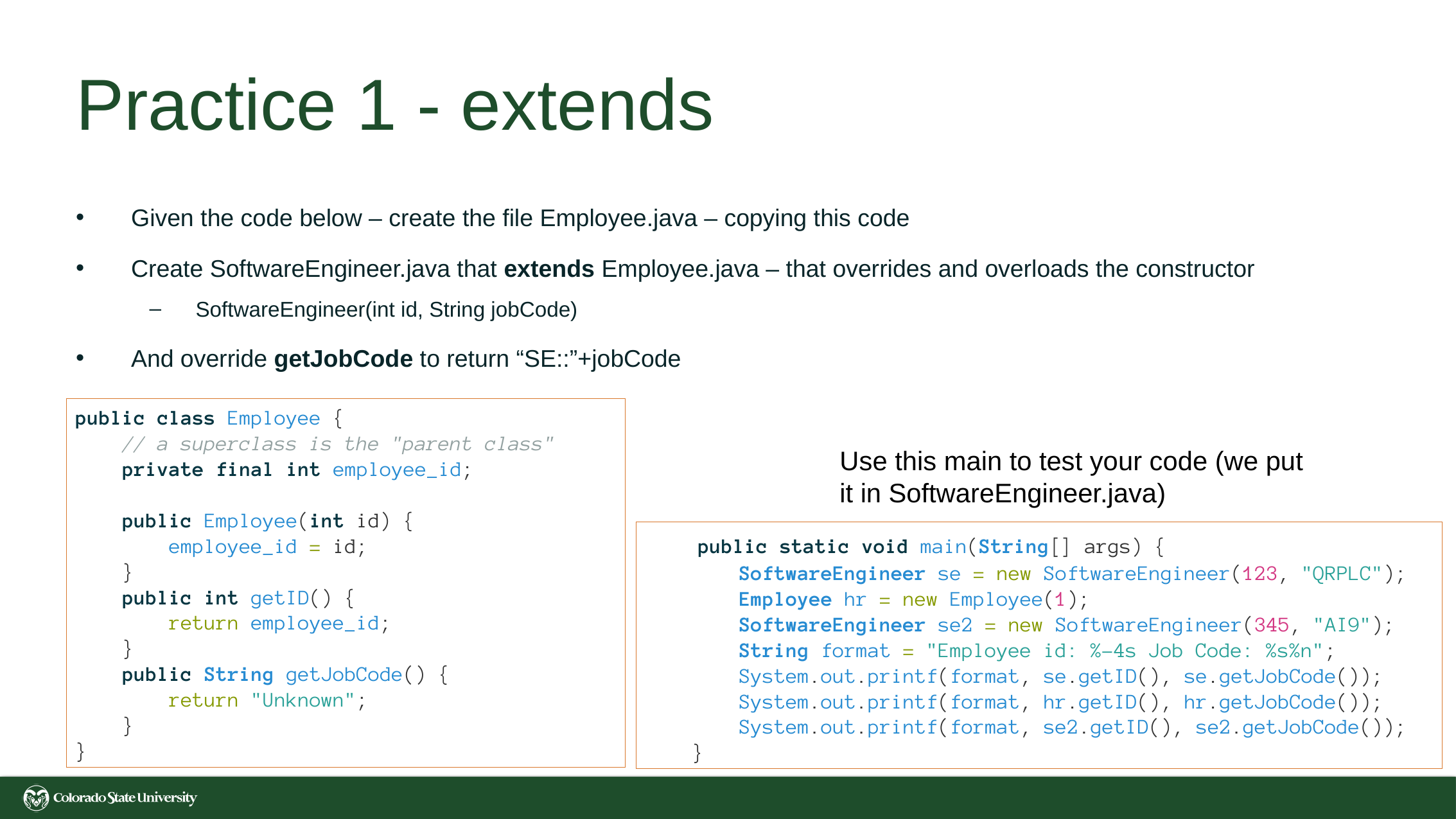

# Practice 1 - extends
Given the code below – create the file Employee.java – copying this code
Create SoftwareEngineer.java that extends Employee.java – that overrides and overloads the constructor
SoftwareEngineer(int id, String jobCode)
And override getJobCode to return “SE::”+jobCode
public class Employee {
    // a superclass is the "parent class"
    private final int employee_id;
    public Employee(int id) {
        employee_id = id;
    }
    public int getID() {
        return employee_id;
    }
    public String getJobCode() {
        return "Unknown";
    }
}
Use this main to test your code (we put it in SoftwareEngineer.java)
    public static void main(String[] args) {
        SoftwareEngineer se = new SoftwareEngineer(123, "QRPLC");
        Employee hr = new Employee(1);
        SoftwareEngineer se2 = new SoftwareEngineer(345, "AI9");
        String format = "Employee id: %-4s Job Code: %s%n";
        System.out.printf(format, se.getID(), se.getJobCode());
        System.out.printf(format, hr.getID(), hr.getJobCode());
        System.out.printf(format, se2.getID(), se2.getJobCode());
    }